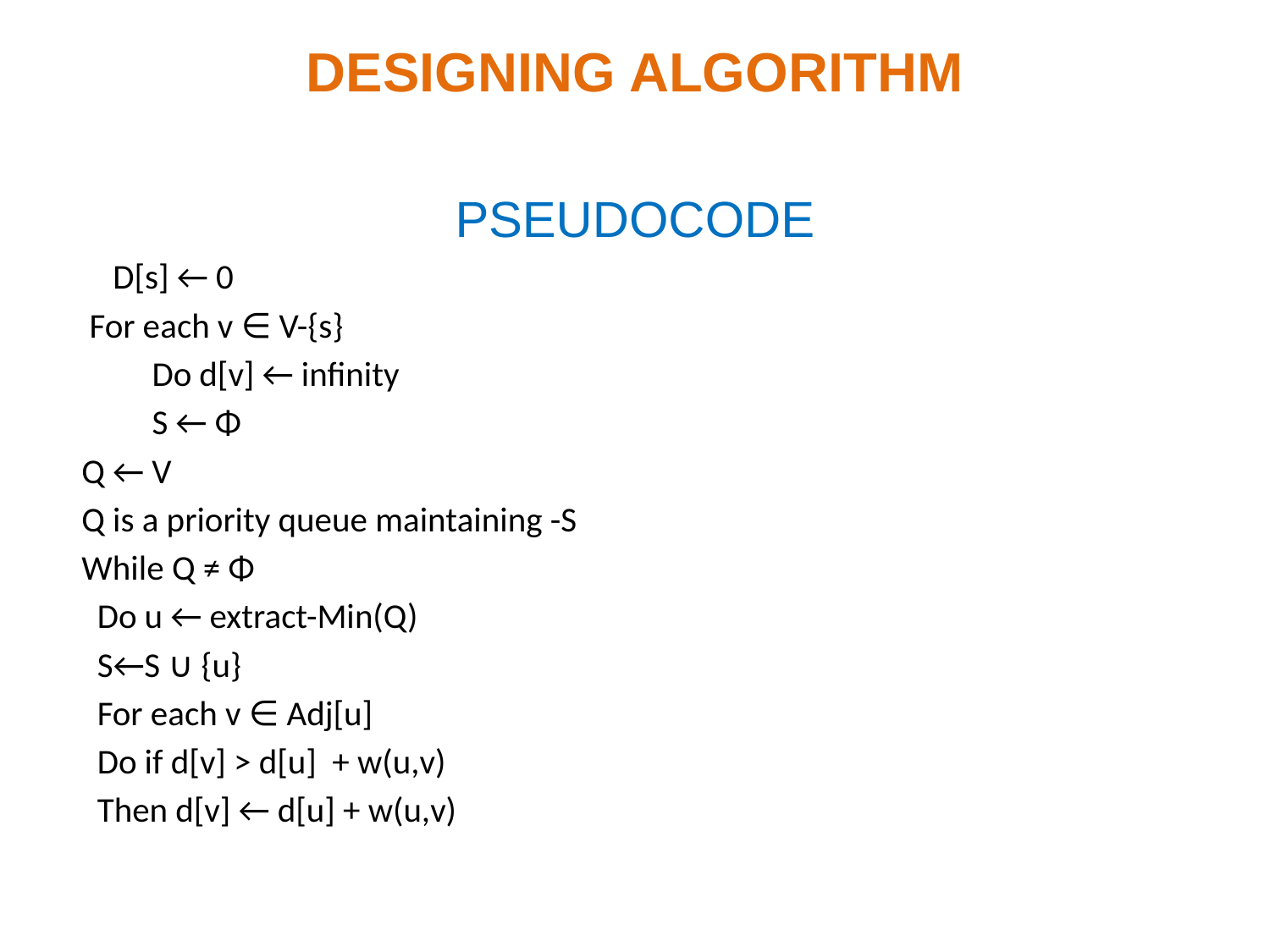

# DESIGNING ALGORITHM

PSEUDOCODE
         D[s] ← 0
      For each v ∈ V-{s}
              Do d[v] ← infinity
              S ← Φ
     Q ← V
     Q is a priority queue maintaining -S
     While Q ≠ Φ
       Do u ← extract-Min(Q)
       S←S ∪ {u}
       For each v ∈ Adj[u]
       Do if d[v] > d[u]  + w(u,v)
       Then d[v] ← d[u] + w(u,v)